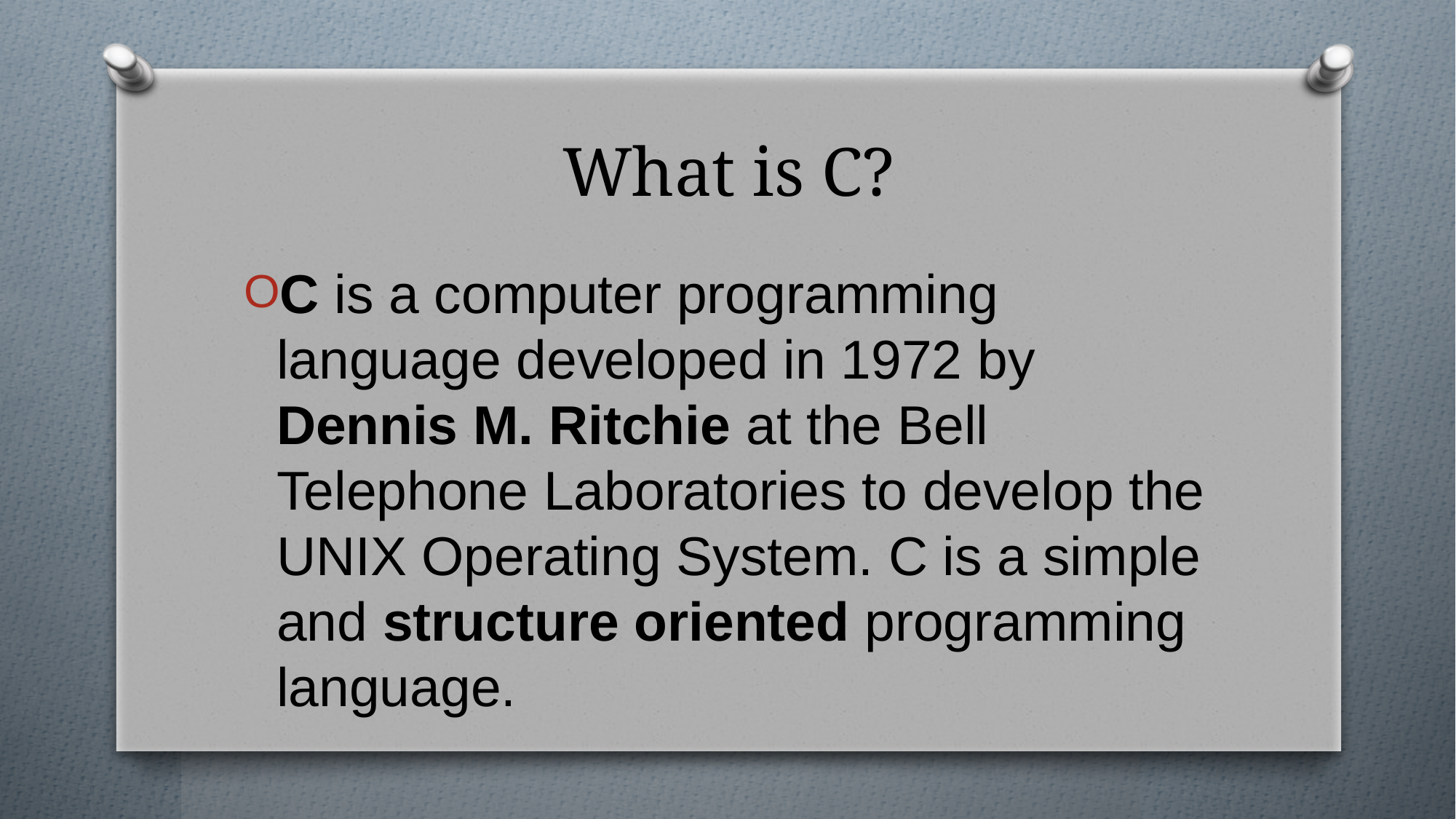

# What is C?
C is a computer programming language developed in 1972 by Dennis M. Ritchie at the Bell Telephone Laboratories to develop the UNIX Operating System. C is a simple and structure oriented programming language.